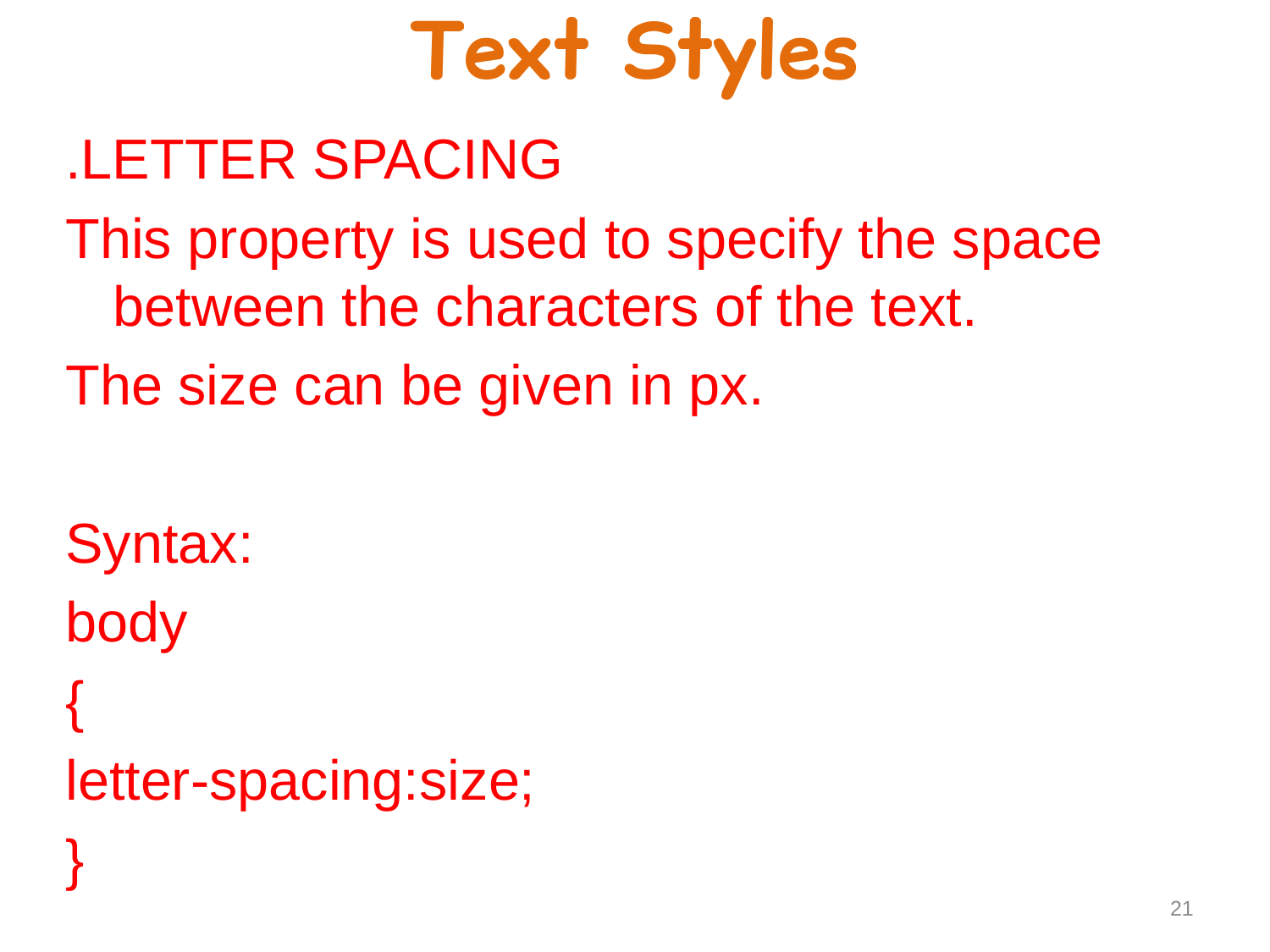

# Text Styles
.LETTER SPACING
This property is used to specify the space between the characters of the text.
The size can be given in px.

Syntax:
body
{
letter-spacing:size;
}

21